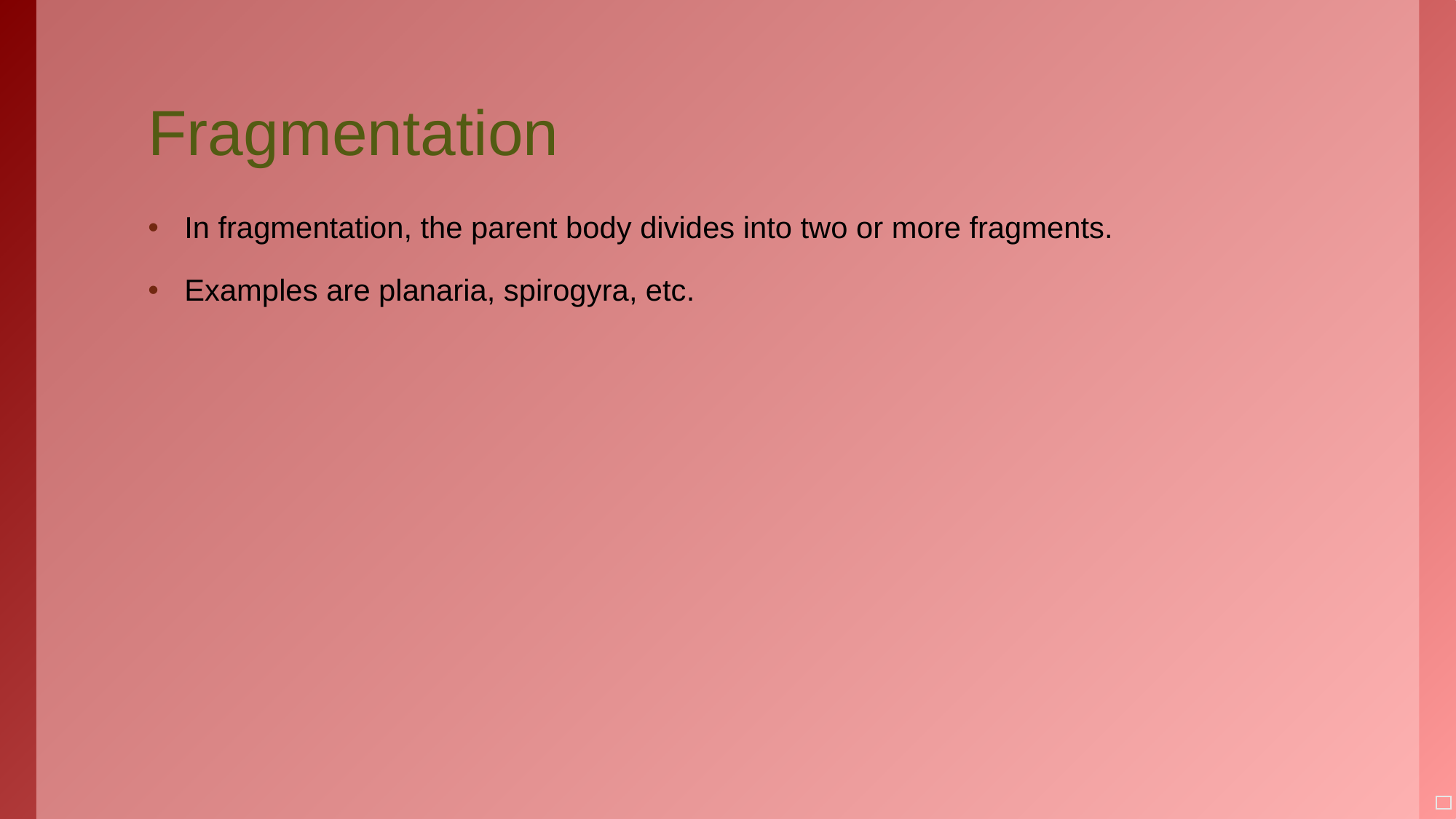

# Fragmentation
In fragmentation, the parent body divides into two or more fragments.
Examples are planaria, spirogyra, etc.